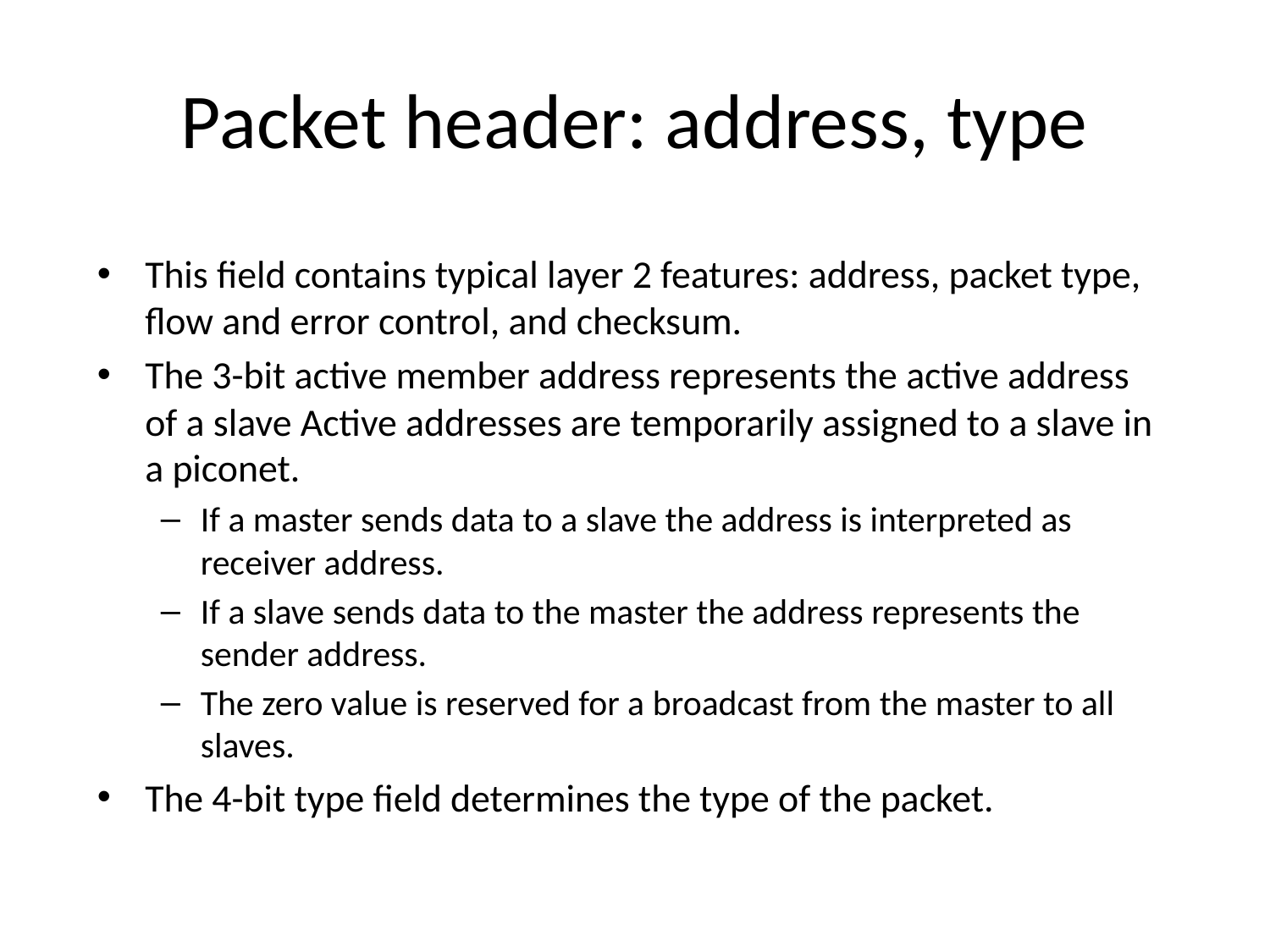

# Packet header: address, type
This field contains typical layer 2 features: address, packet type, flow and error control, and checksum.
The 3-bit active member address represents the active address of a slave Active addresses are temporarily assigned to a slave in a piconet.
If a master sends data to a slave the address is interpreted as receiver address.
If a slave sends data to the master the address represents the sender address.
The zero value is reserved for a broadcast from the master to all slaves.
The 4-bit type field determines the type of the packet.